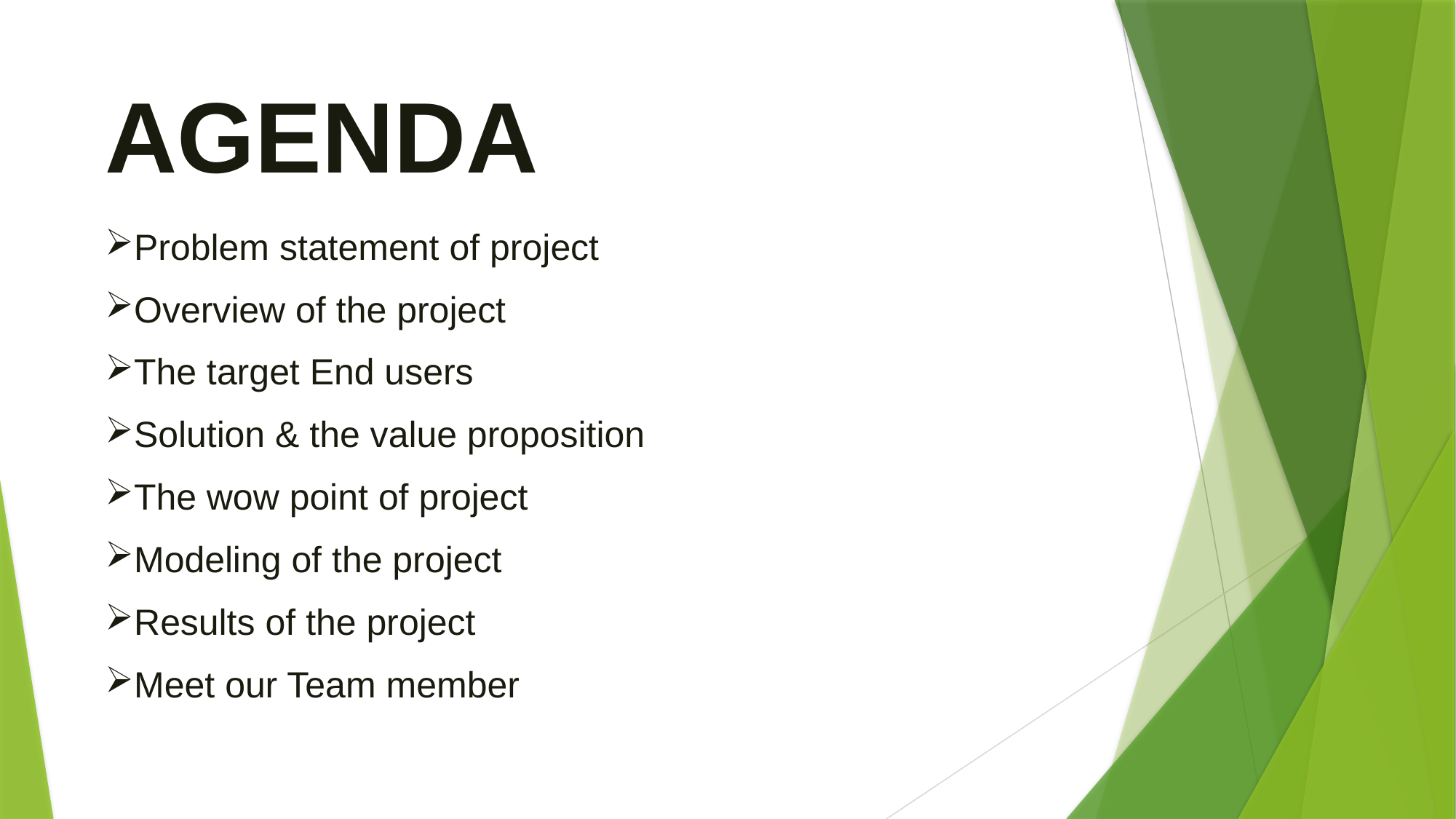

AGENDA
Problem statement of project
Overview of the project
The target End users
Solution & the value proposition
The wow point of project
Modeling of the project
Results of the project
Meet our Team member